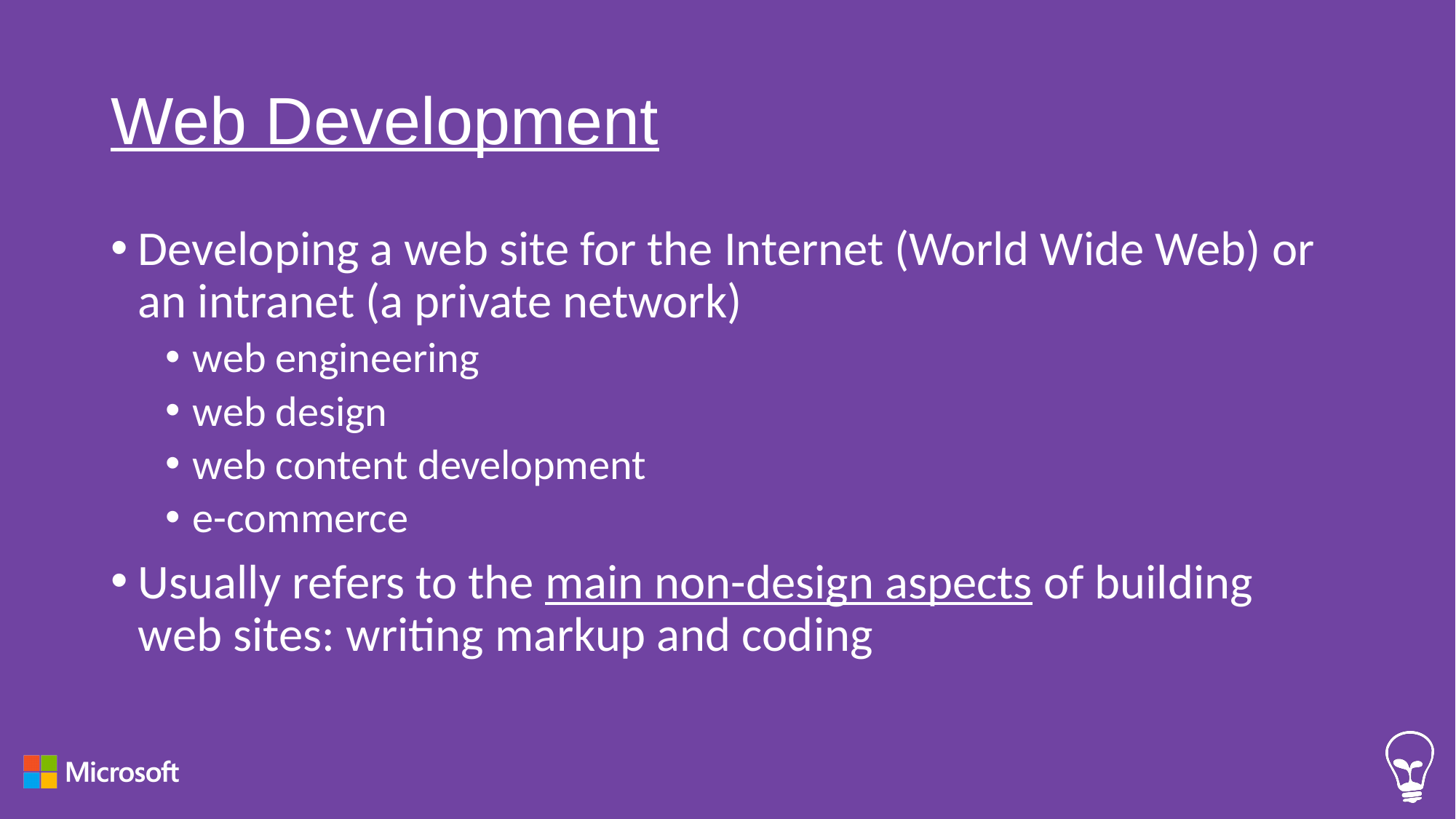

# Web Development
Developing a web site for the Internet (World Wide Web) or an intranet (a private network)
web engineering
web design
web content development
e-commerce
Usually refers to the main non-design aspects of building web sites: writing markup and coding